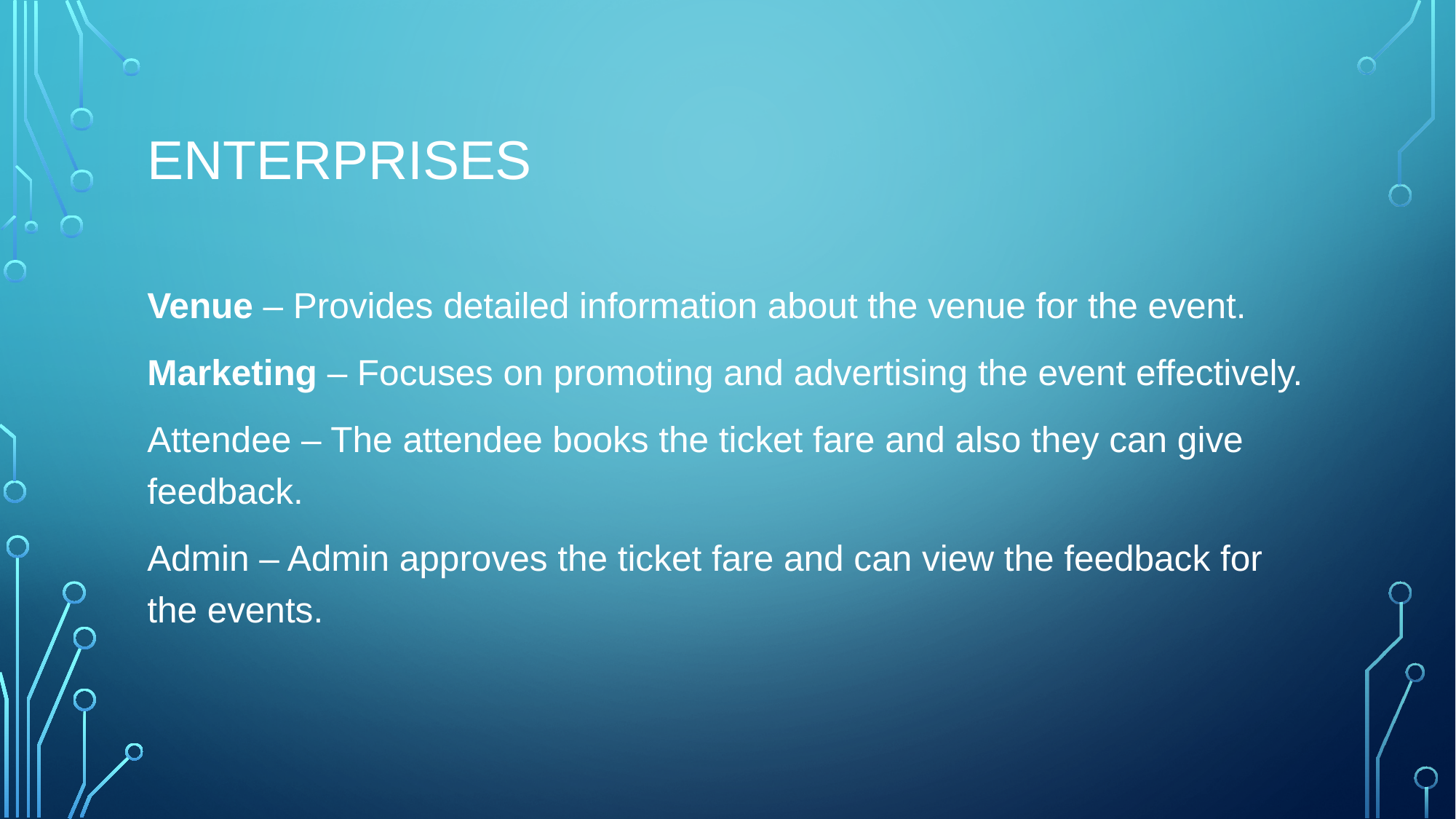

# Enterprises
Venue – Provides detailed information about the venue for the event.
Marketing – Focuses on promoting and advertising the event effectively.
Attendee – The attendee books the ticket fare and also they can give feedback.
Admin – Admin approves the ticket fare and can view the feedback for the events.